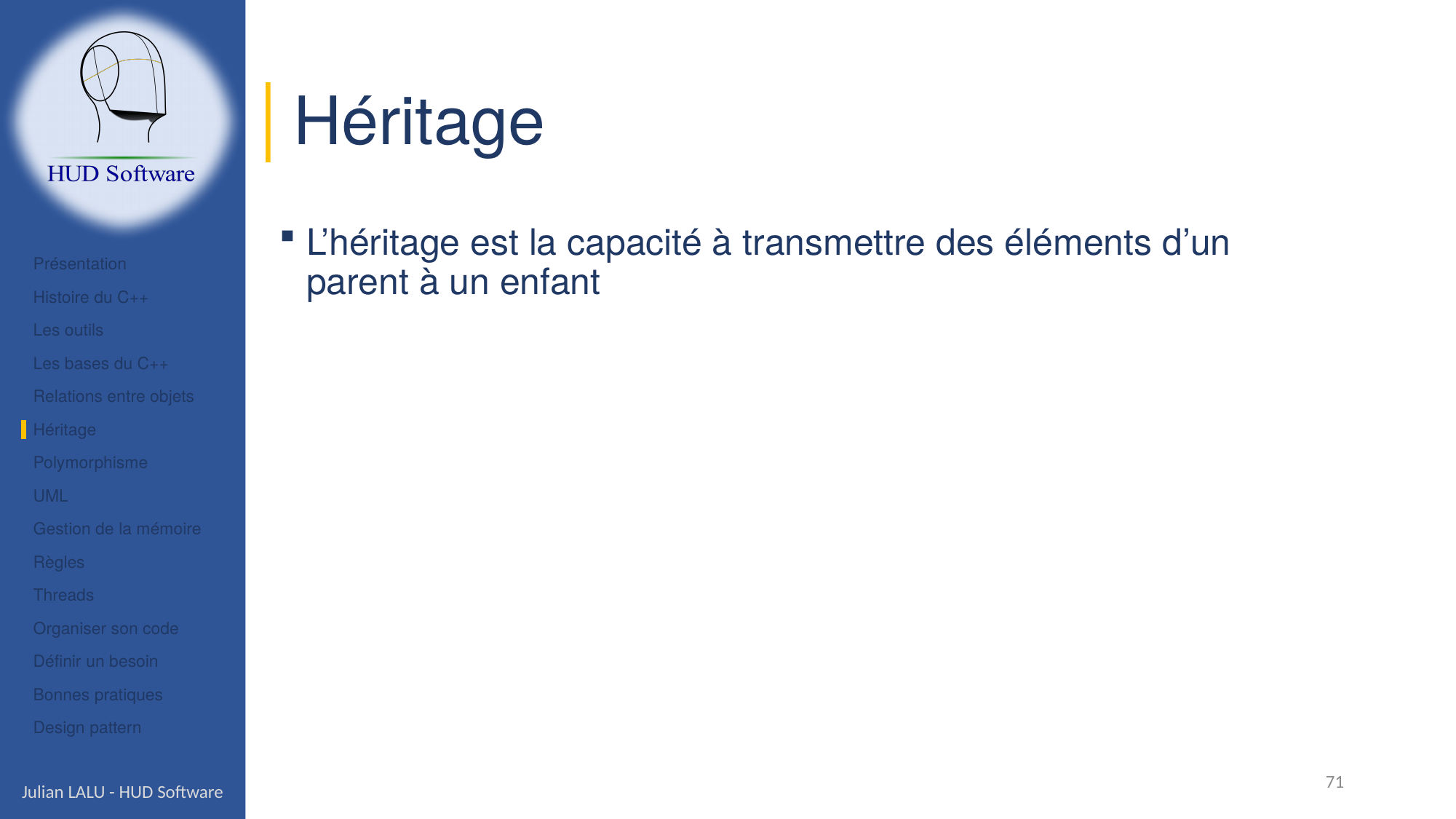

# Héritage
L’héritage est la capacité à transmettre des éléments d’un parent à un enfant
Présentation
Histoire du C++
Les outils
Les bases du C++
Relations entre objets
Héritage
Polymorphisme
UML
Gestion de la mémoire
Règles
Threads
Organiser son code
Définir un besoin
Bonnes pratiques
Design pattern
71